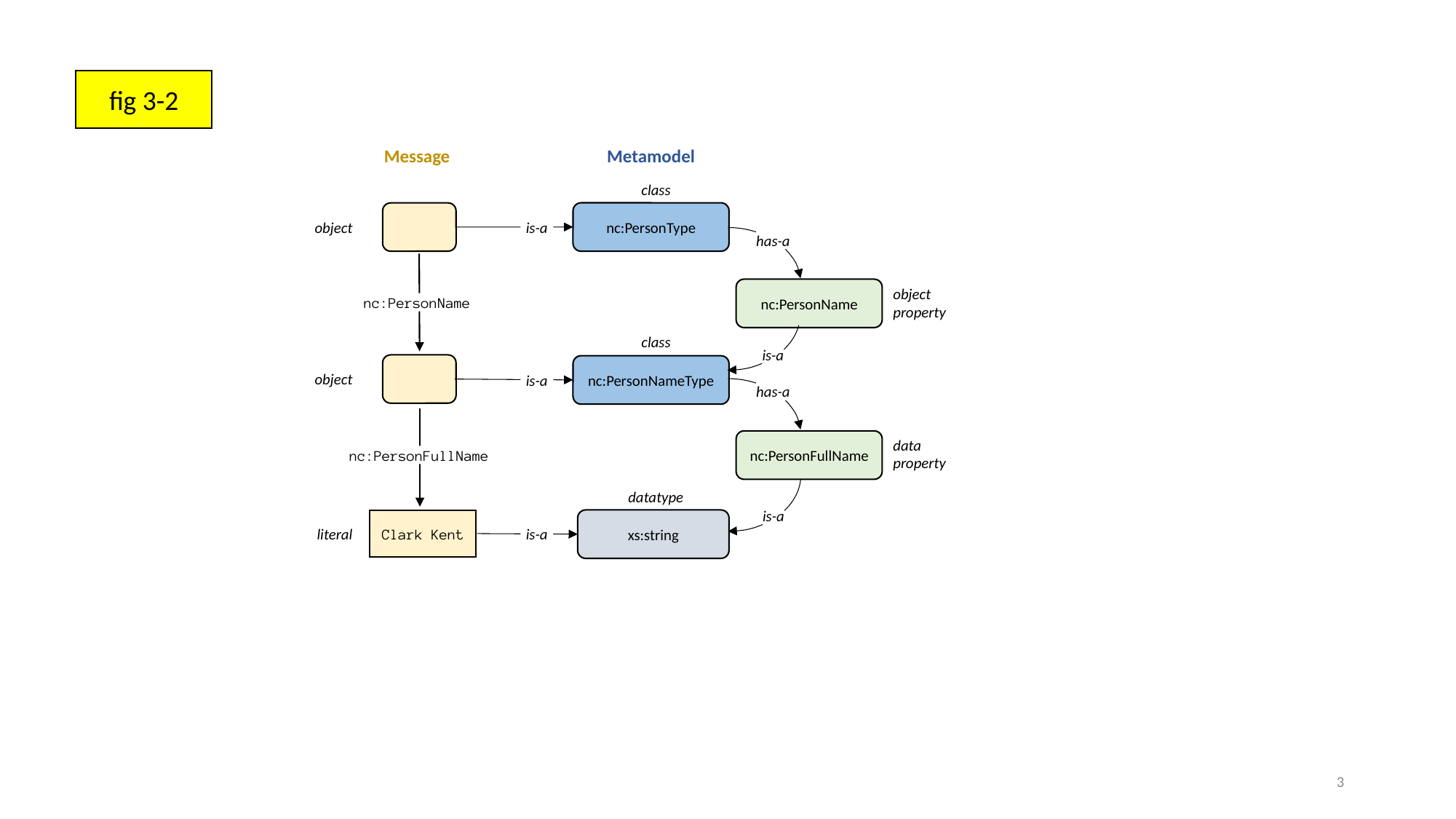

fig 3-2
Message
Metamodel
class
nc:PersonType

object
is-a

has-a

nc:PersonName
object property
nc:PersonName
class
is-a

nc:PersonNameType
object
is-a

has-a

data property
nc:PersonFullName
nc:PersonFullName
datatype
is-a
xs:string
Clark Kent
literal
is-a
3